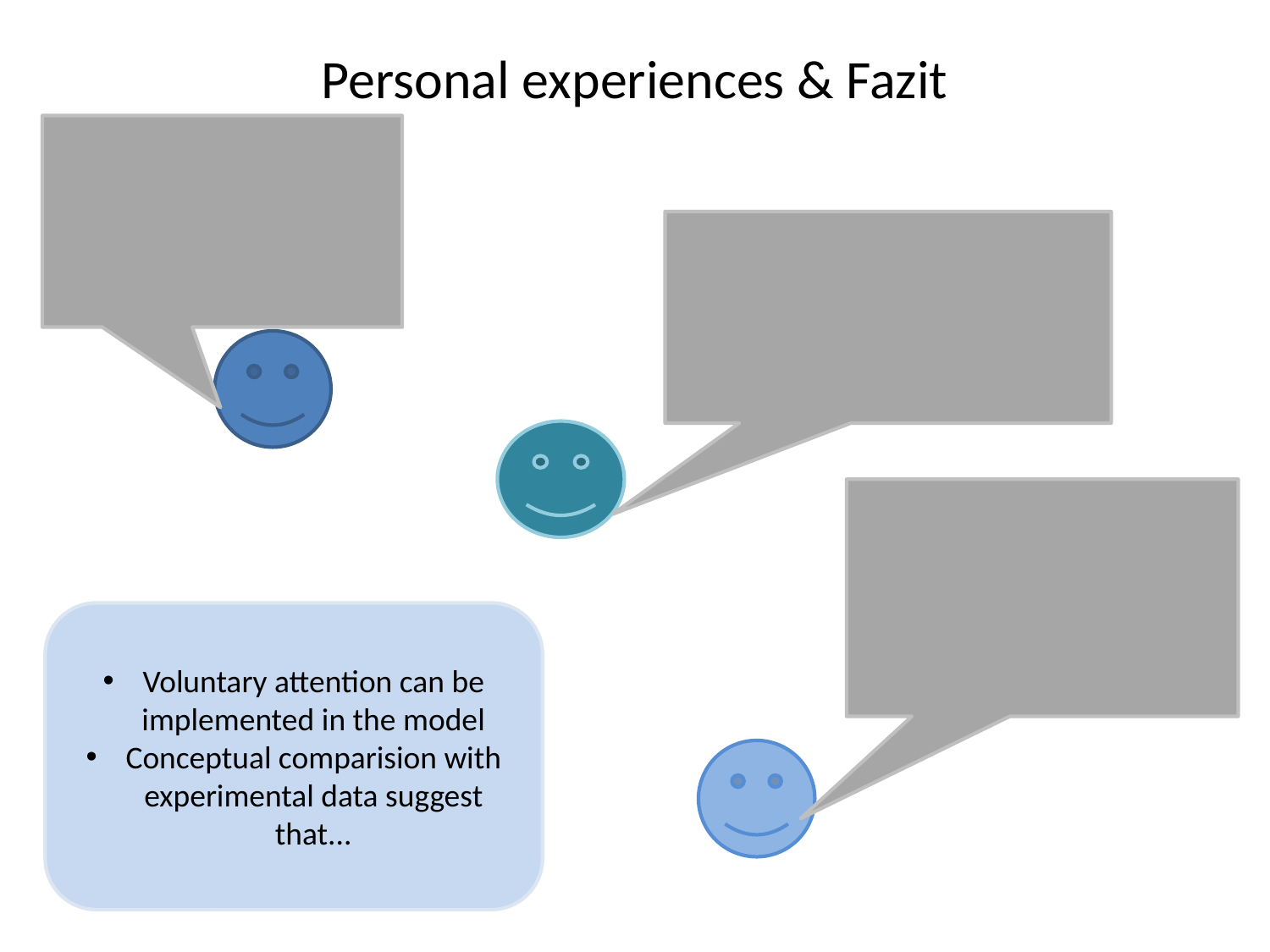

# Personal experiences & Fazit

Voluntary attention can be implemented in the model
Conceptual comparision with experimental data suggest that...